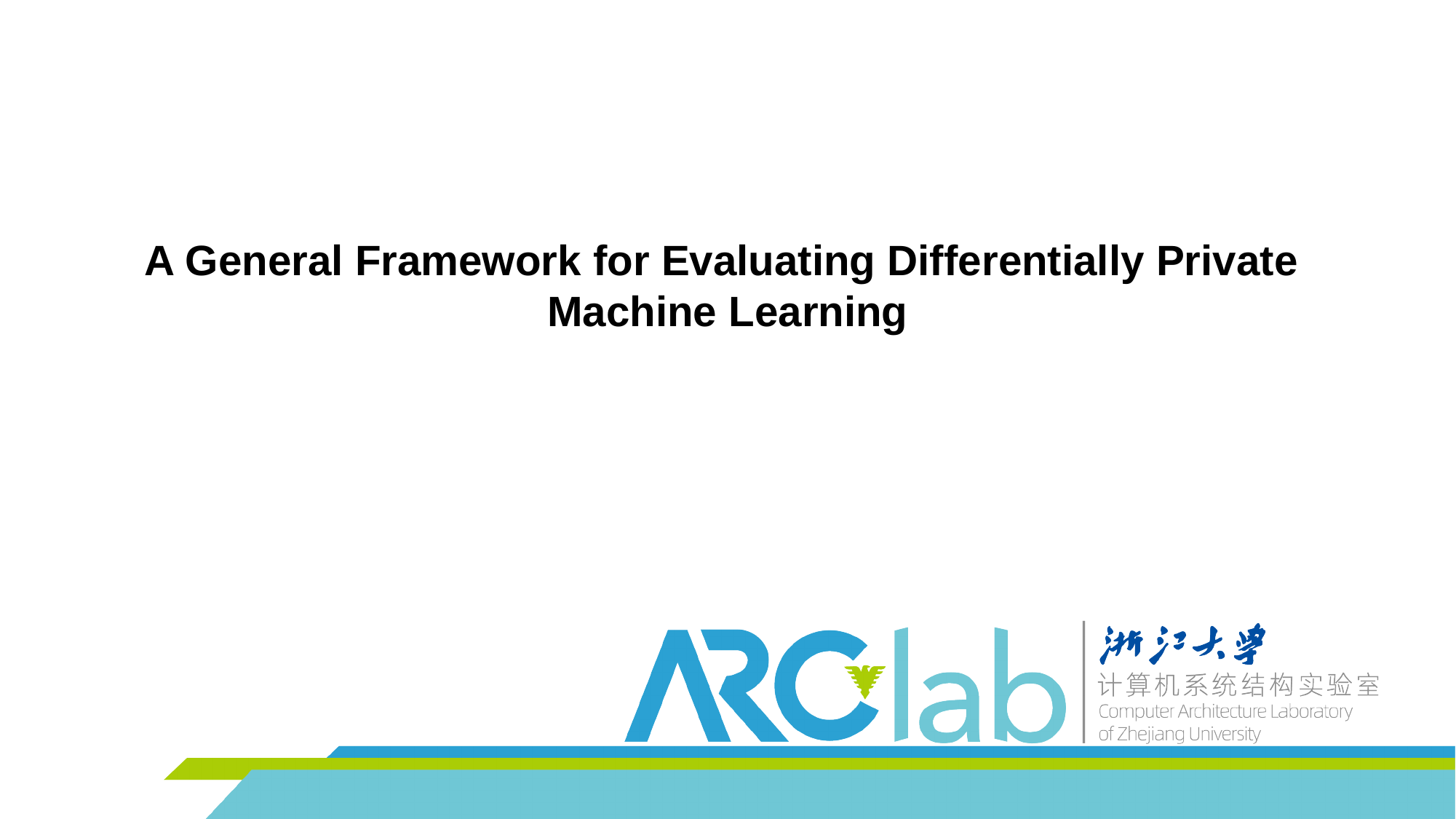

A General Framework for Evaluating Differentially Private
Machine Learning